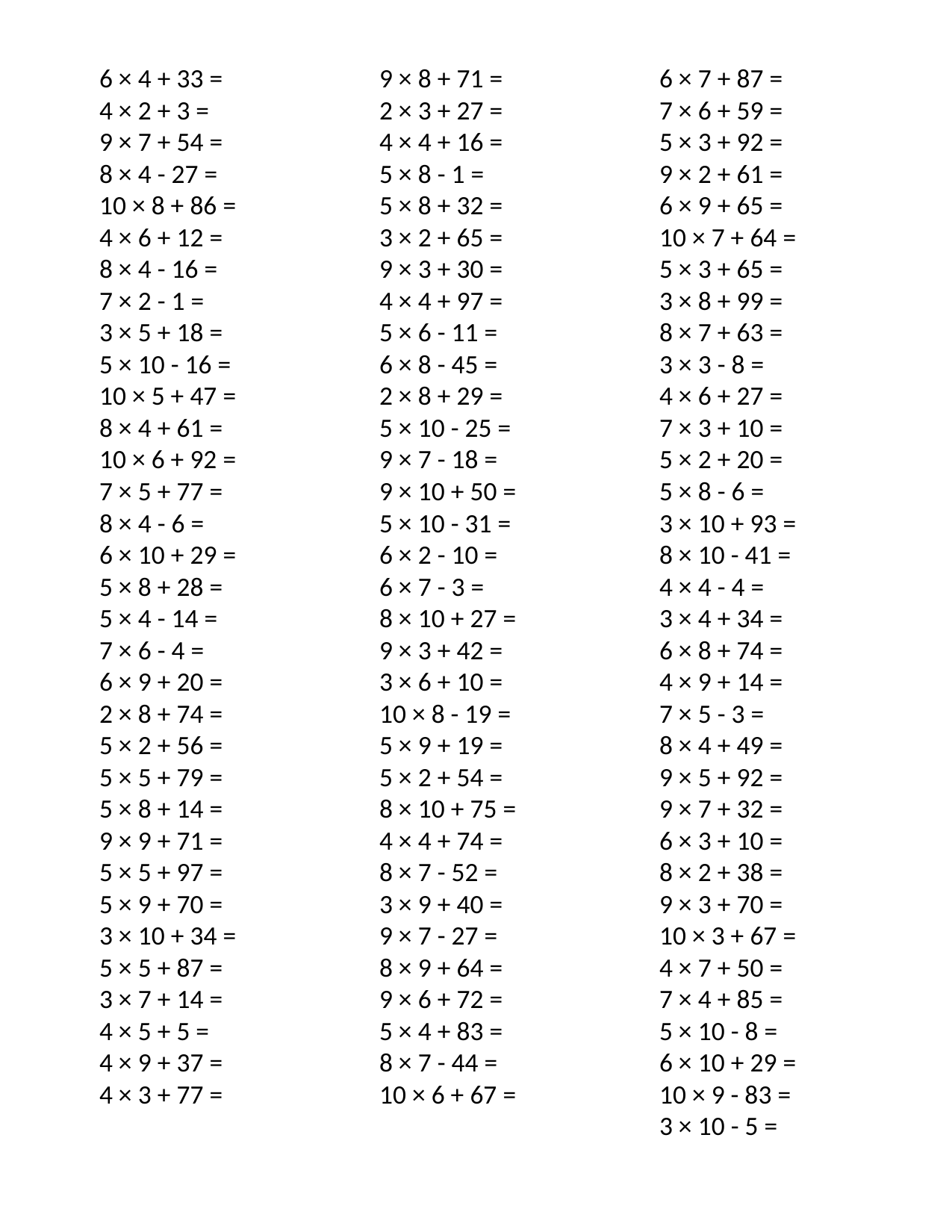

6 × 4 + 33 =
4 × 2 + 3 =
9 × 7 + 54 =
8 × 4 - 27 =
10 × 8 + 86 =
4 × 6 + 12 =
8 × 4 - 16 =
7 × 2 - 1 =
3 × 5 + 18 =
5 × 10 - 16 =
10 × 5 + 47 =
8 × 4 + 61 =
10 × 6 + 92 =
7 × 5 + 77 =
8 × 4 - 6 =
6 × 10 + 29 =
5 × 8 + 28 =
5 × 4 - 14 =
7 × 6 - 4 =
6 × 9 + 20 =
2 × 8 + 74 =
5 × 2 + 56 =
5 × 5 + 79 =
5 × 8 + 14 =
9 × 9 + 71 =
5 × 5 + 97 =
5 × 9 + 70 =
3 × 10 + 34 =
5 × 5 + 87 =
3 × 7 + 14 =
4 × 5 + 5 =
4 × 9 + 37 =
4 × 3 + 77 =

9 × 8 + 71 =
2 × 3 + 27 =
4 × 4 + 16 =
5 × 8 - 1 =
5 × 8 + 32 =
3 × 2 + 65 =
9 × 3 + 30 =
4 × 4 + 97 =
5 × 6 - 11 =
6 × 8 - 45 =
2 × 8 + 29 =
5 × 10 - 25 =
9 × 7 - 18 =
9 × 10 + 50 =
5 × 10 - 31 =
6 × 2 - 10 =
6 × 7 - 3 =
8 × 10 + 27 =
9 × 3 + 42 =
3 × 6 + 10 =
10 × 8 - 19 =
5 × 9 + 19 =
5 × 2 + 54 =
8 × 10 + 75 =
4 × 4 + 74 =
8 × 7 - 52 =
3 × 9 + 40 =
9 × 7 - 27 =
8 × 9 + 64 =
9 × 6 + 72 =
5 × 4 + 83 =
8 × 7 - 44 =
10 × 6 + 67 =

6 × 7 + 87 =
7 × 6 + 59 =
5 × 3 + 92 =
9 × 2 + 61 =
6 × 9 + 65 =
10 × 7 + 64 =
5 × 3 + 65 =
3 × 8 + 99 =
8 × 7 + 63 =
3 × 3 - 8 =
4 × 6 + 27 =
7 × 3 + 10 =
5 × 2 + 20 =
5 × 8 - 6 =
3 × 10 + 93 =
8 × 10 - 41 =
4 × 4 - 4 =
3 × 4 + 34 =
6 × 8 + 74 =
4 × 9 + 14 =
7 × 5 - 3 =
8 × 4 + 49 =
9 × 5 + 92 =
9 × 7 + 32 =
6 × 3 + 10 =
8 × 2 + 38 =
9 × 3 + 70 =
10 × 3 + 67 =
4 × 7 + 50 =
7 × 4 + 85 =
5 × 10 - 8 =
6 × 10 + 29 =
10 × 9 - 83 =
3 × 10 - 5 =